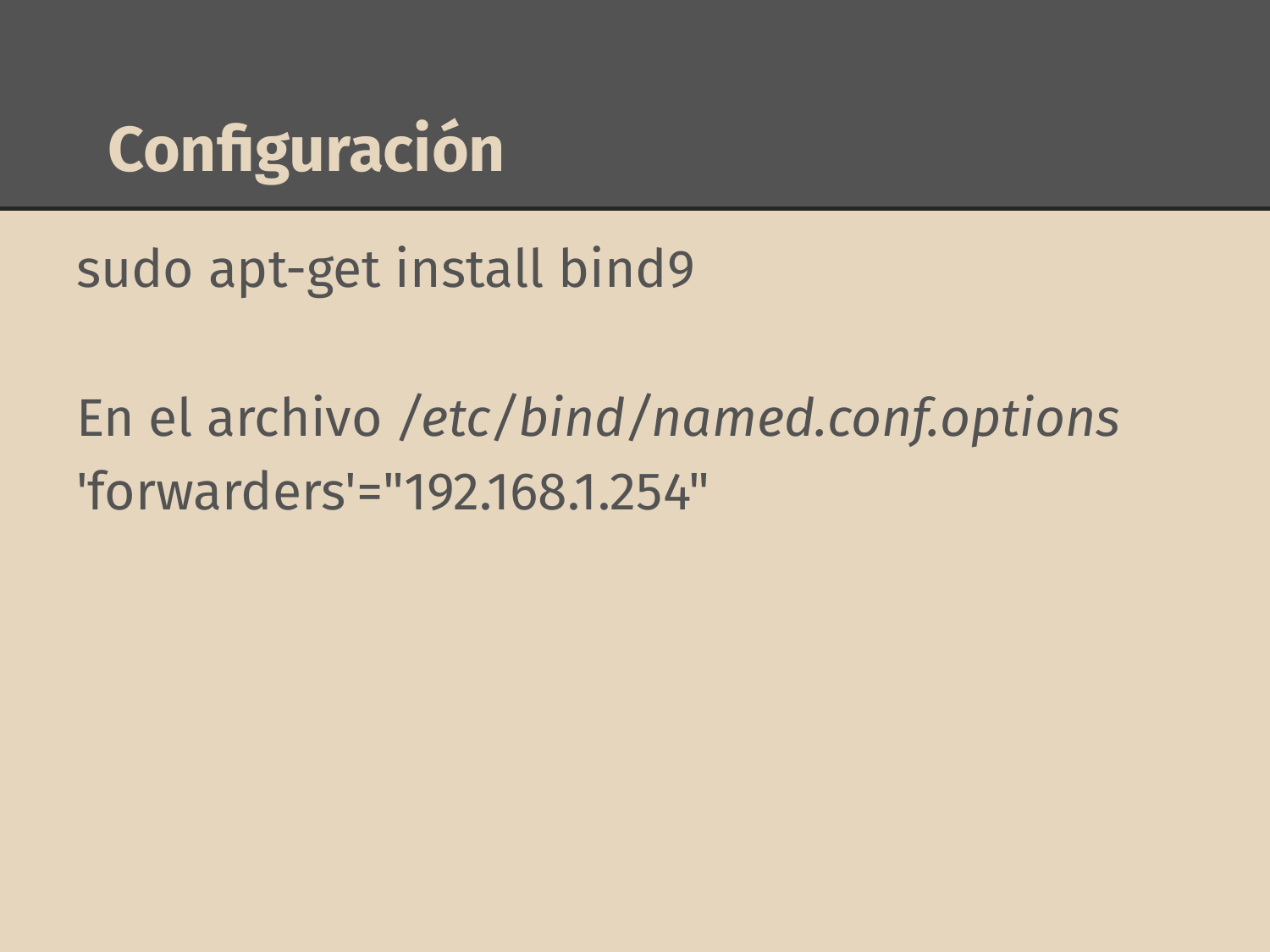

# Configuración
sudo apt-get install bind9

En el archivo /etc/bind/named.conf.options
'forwarders'="192.168.1.254"